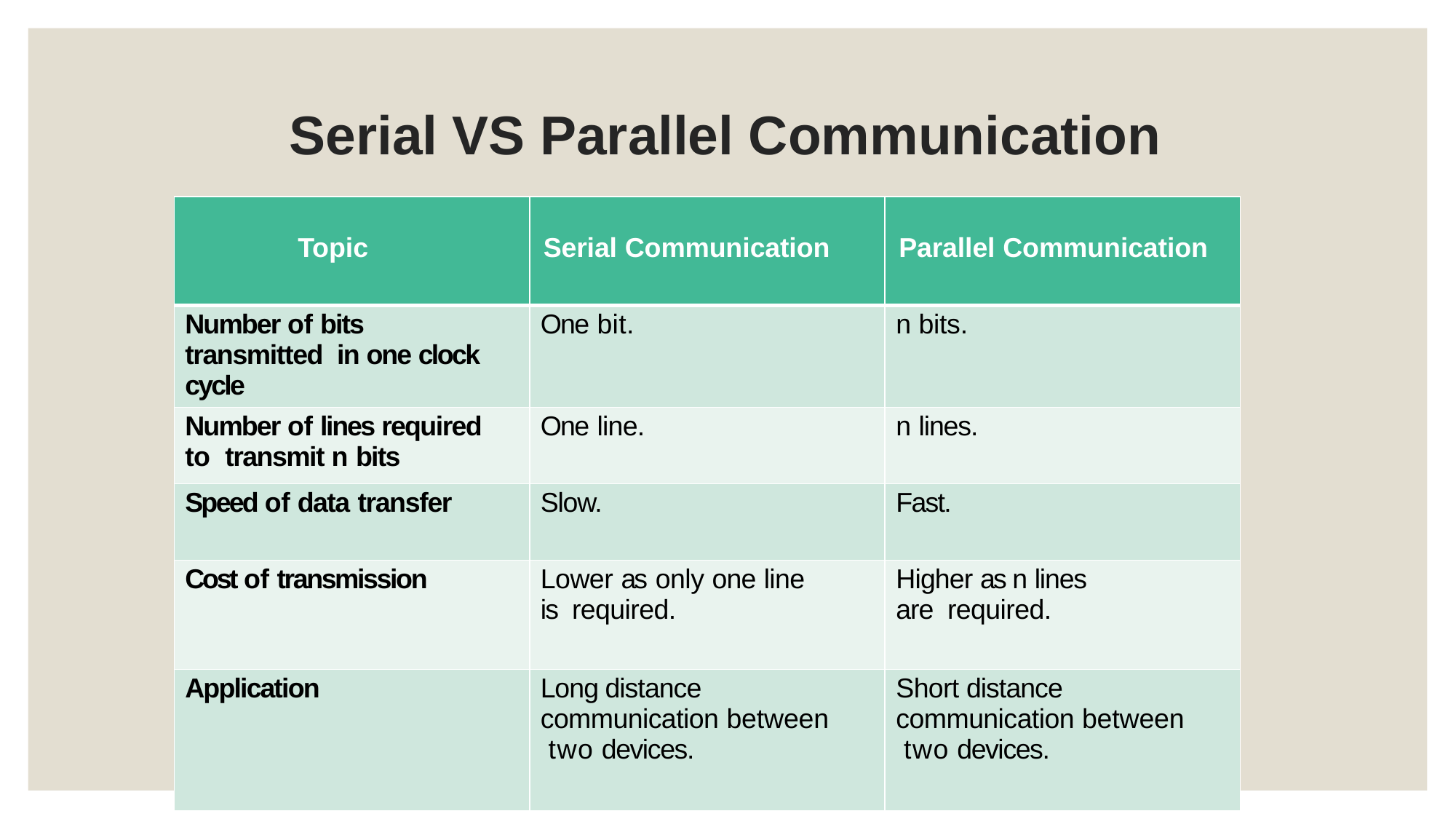

# Serial VS Parallel Communication
| Topic | Serial Communication | Parallel Communication |
| --- | --- | --- |
| Number of bits transmitted in one clock cycle | One bit. | n bits. |
| Number of lines required to transmit n bits | One line. | n lines. |
| Speed of data transfer | Slow. | Fast. |
| Cost of transmission | Lower as only one line is required. | Higher as n lines are required. |
| Application | Long distance communication between two devices. | Short distance communication between two devices. |